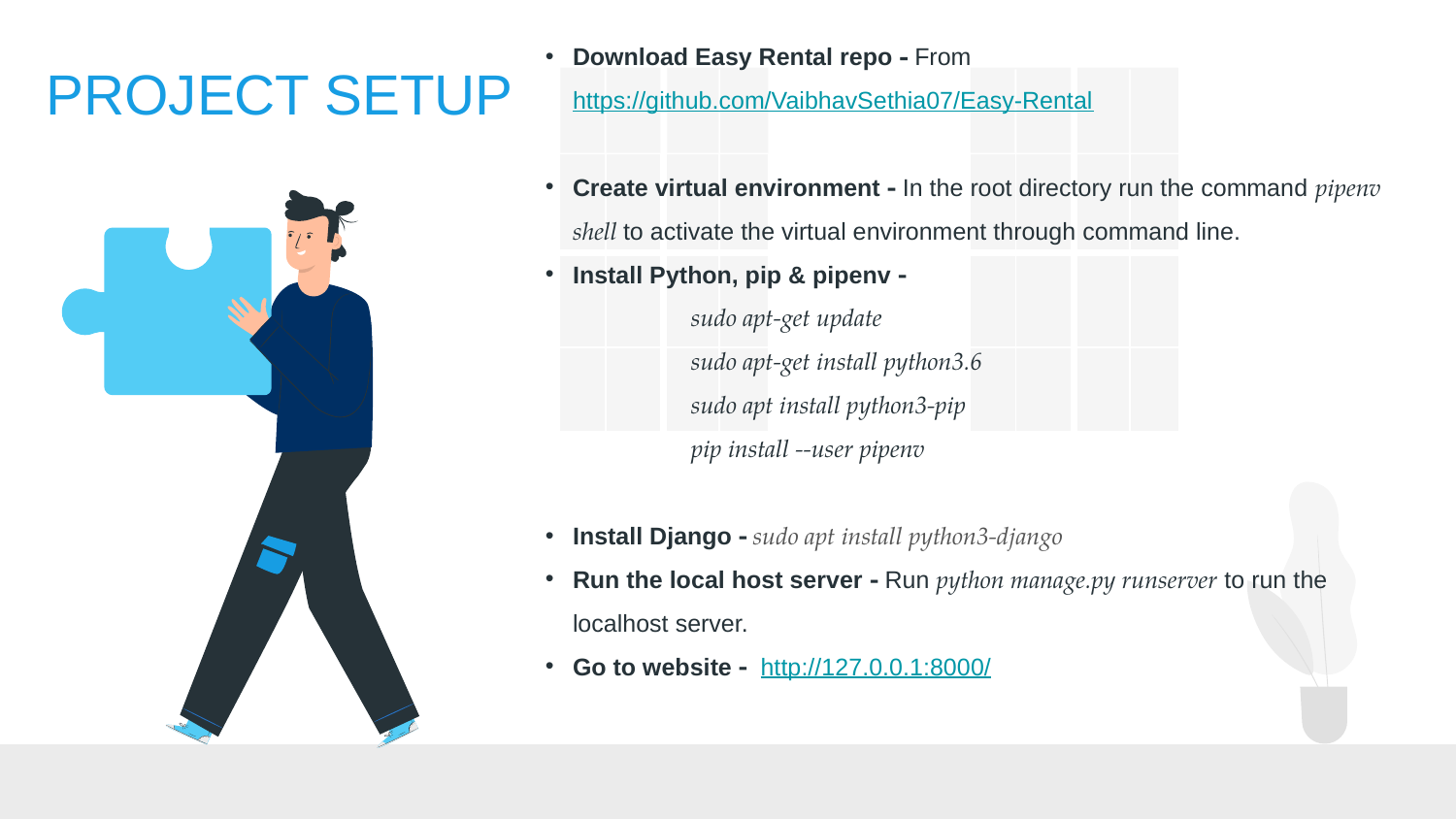

Download Easy Rental repo − From https://github.com/VaibhavSethia07/Easy-Rental

Create virtual environment − In the root directory run the command pipenv shell to activate the virtual environment through command line.
Install Python, pip & pipenv −
	sudo apt-get update
	sudo apt-get install python3.6
	sudo apt install python3-pip
	pip install --user pipenv

Install Django − sudo apt install python3-django
Run the local host server − Run python manage.py runserver to run the localhost server.
Go to website −  http://127.0.0.1:8000/

# PROJECT SETUP